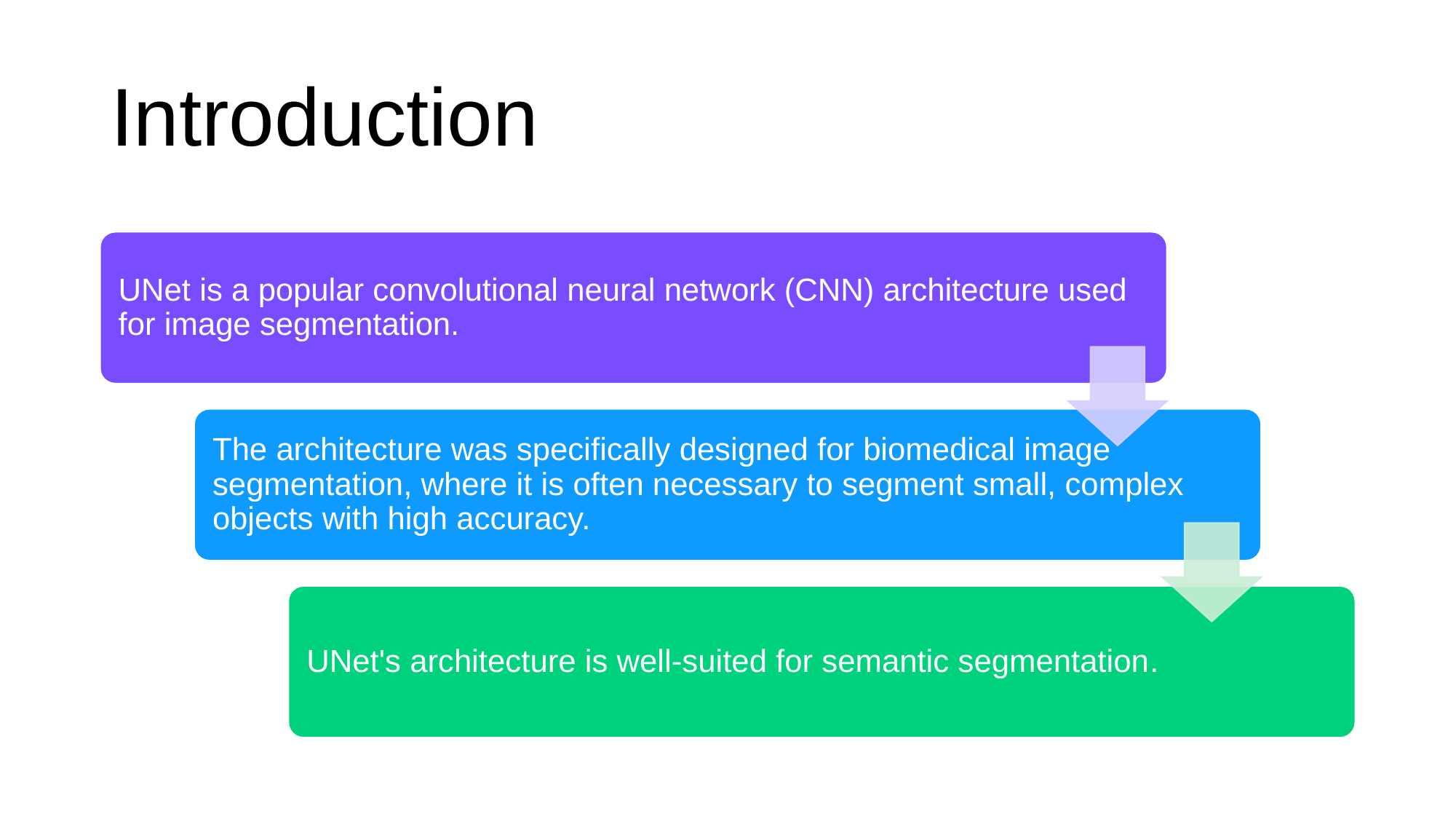

# Introduction
UNet is a popular convolutional neural network (CNN) architecture used for image segmentation.
The architecture was specifically designed for biomedical image segmentation, where it is often necessary to segment small, complex objects with high accuracy.
UNet's architecture is well-suited for semantic segmentation.